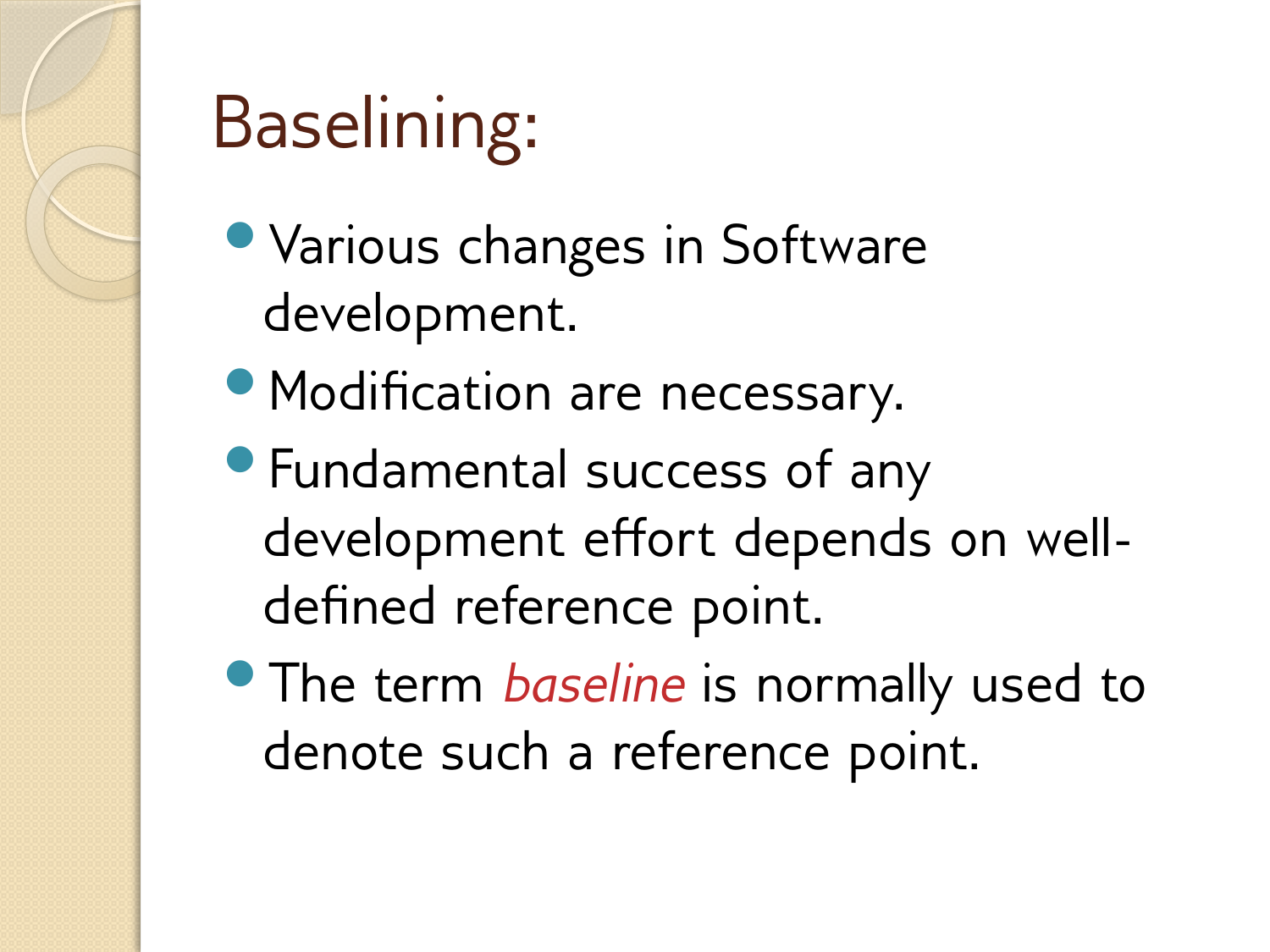

# Baselining:
Various changes in Software development.
Modification are necessary.
Fundamental success of any development effort depends on well-defined reference point.
The term baseline is normally used to denote such a reference point.